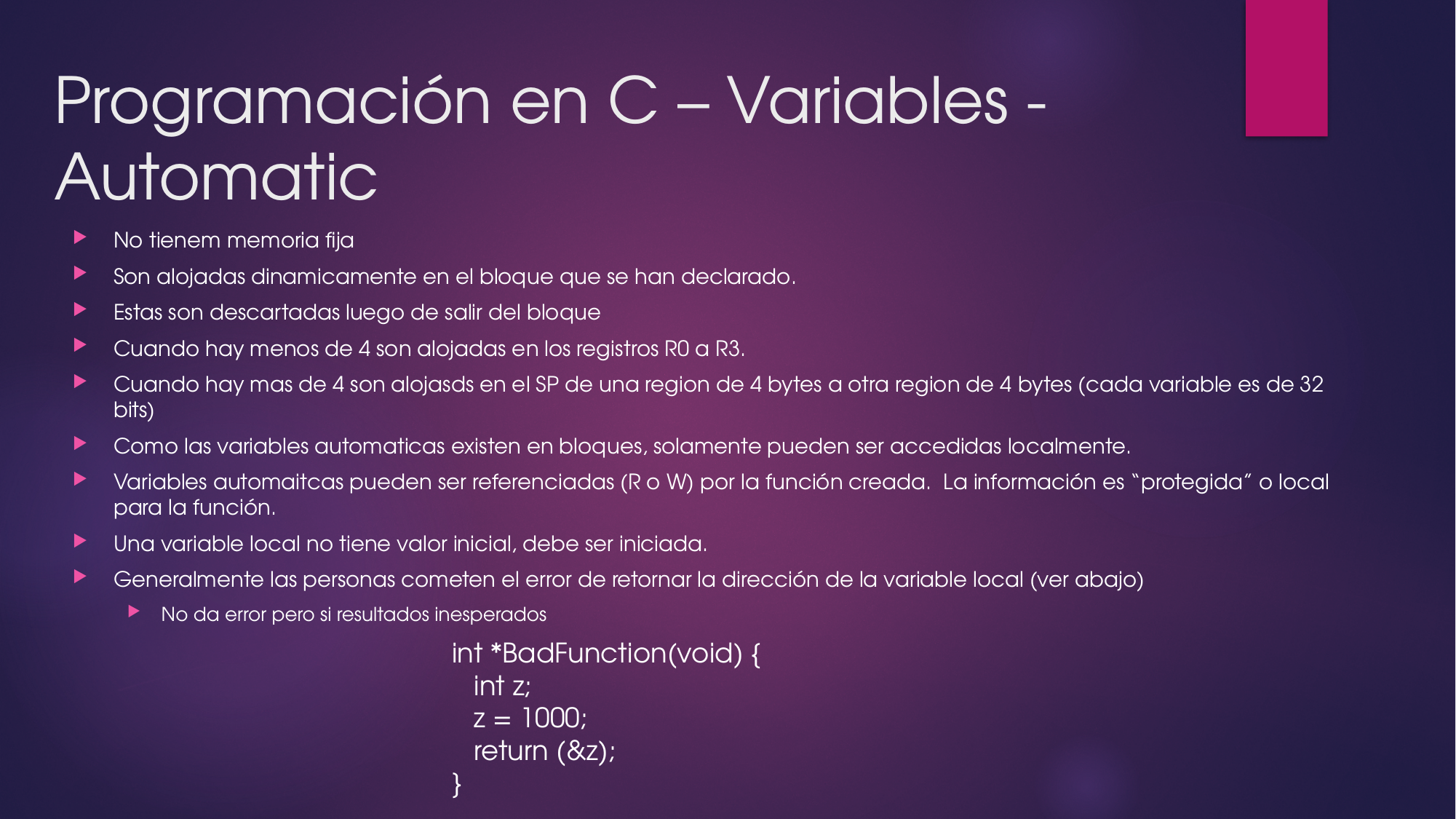

# Programación en C – Variables - Automatic
No tienem memoria fija
Son alojadas dinamicamente en el bloque que se han declarado.
Estas son descartadas luego de salir del bloque
Cuando hay menos de 4 son alojadas en los registros R0 a R3.
Cuando hay mas de 4 son alojasds en el SP de una region de 4 bytes a otra region de 4 bytes (cada variable es de 32 bits)
Como las variables automaticas existen en bloques, solamente pueden ser accedidas localmente.
Variables automaitcas pueden ser referenciadas (R o W) por la función creada.  La información es “protegida” o local para la función.
Una variable local no tiene valor inicial, debe ser iniciada.
Generalmente las personas cometen el error de retornar la dirección de la variable local (ver abajo)
No da error pero si resultados inesperados
int *BadFunction(void) {
   int z;
   z = 1000;
   return (&z);
}